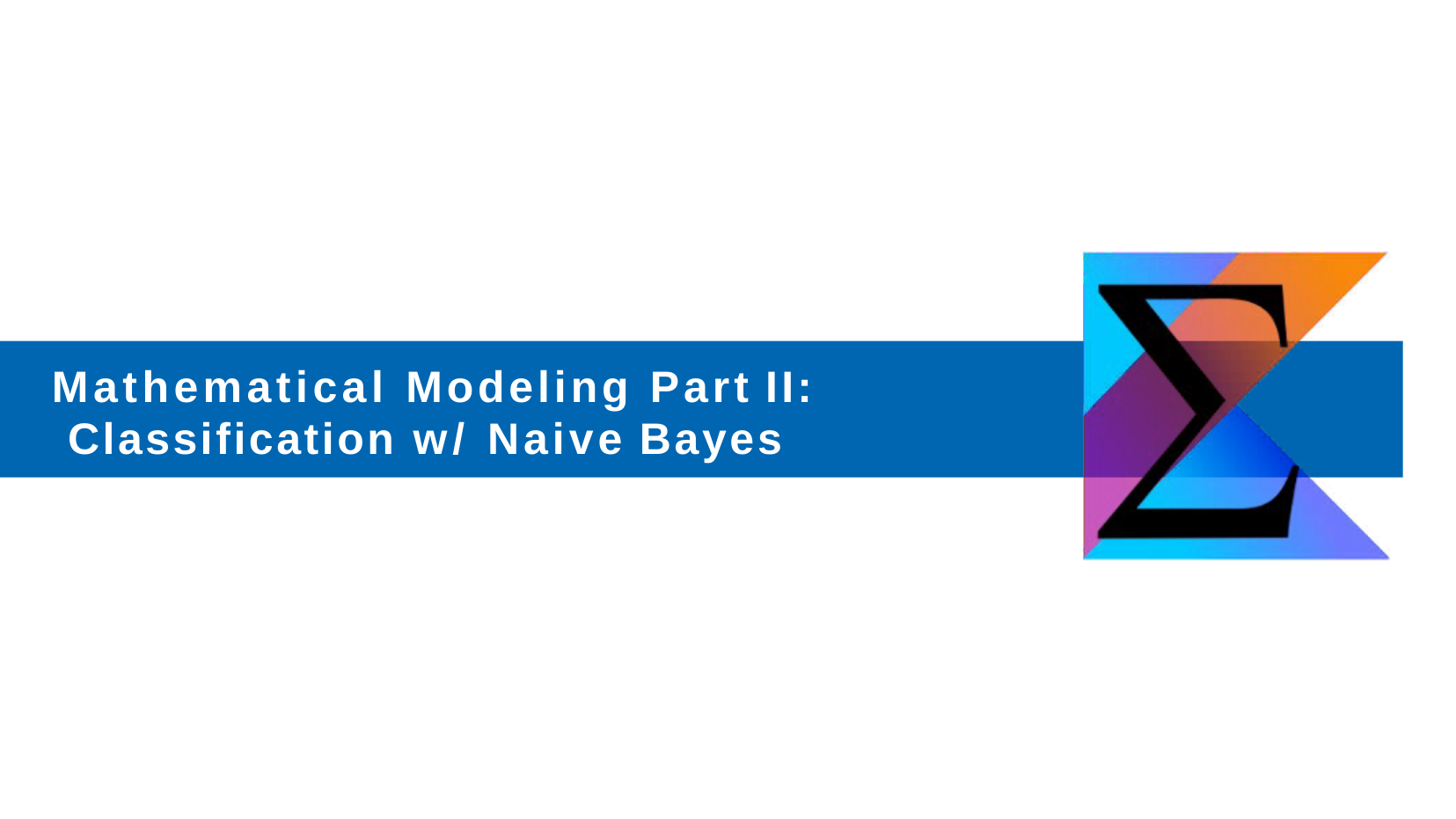

# Mathematical Modeling Part II:  Classification w/ Naive Bayes